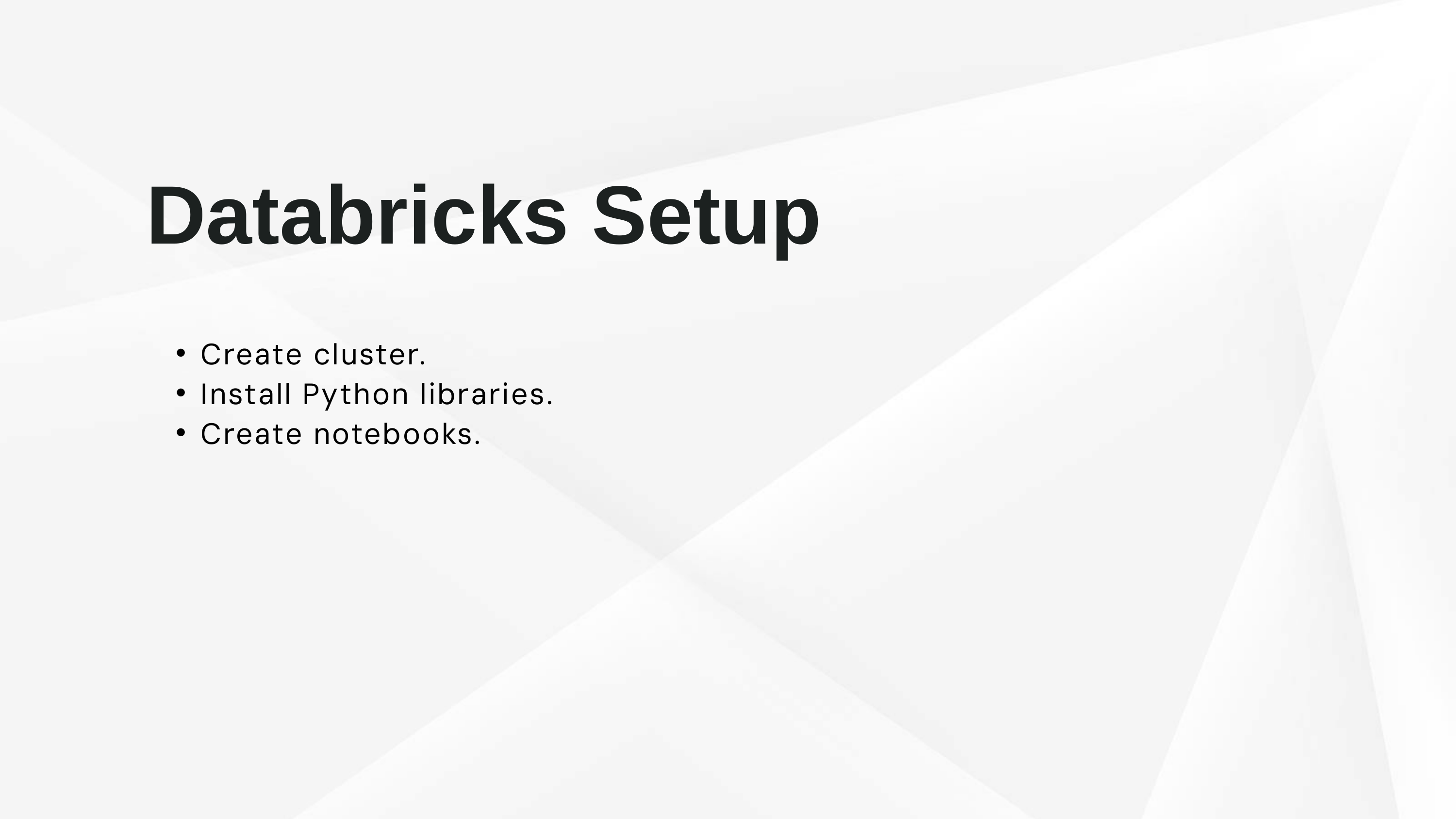

Databricks Setup
Create cluster.
Install Python libraries.
Create notebooks.